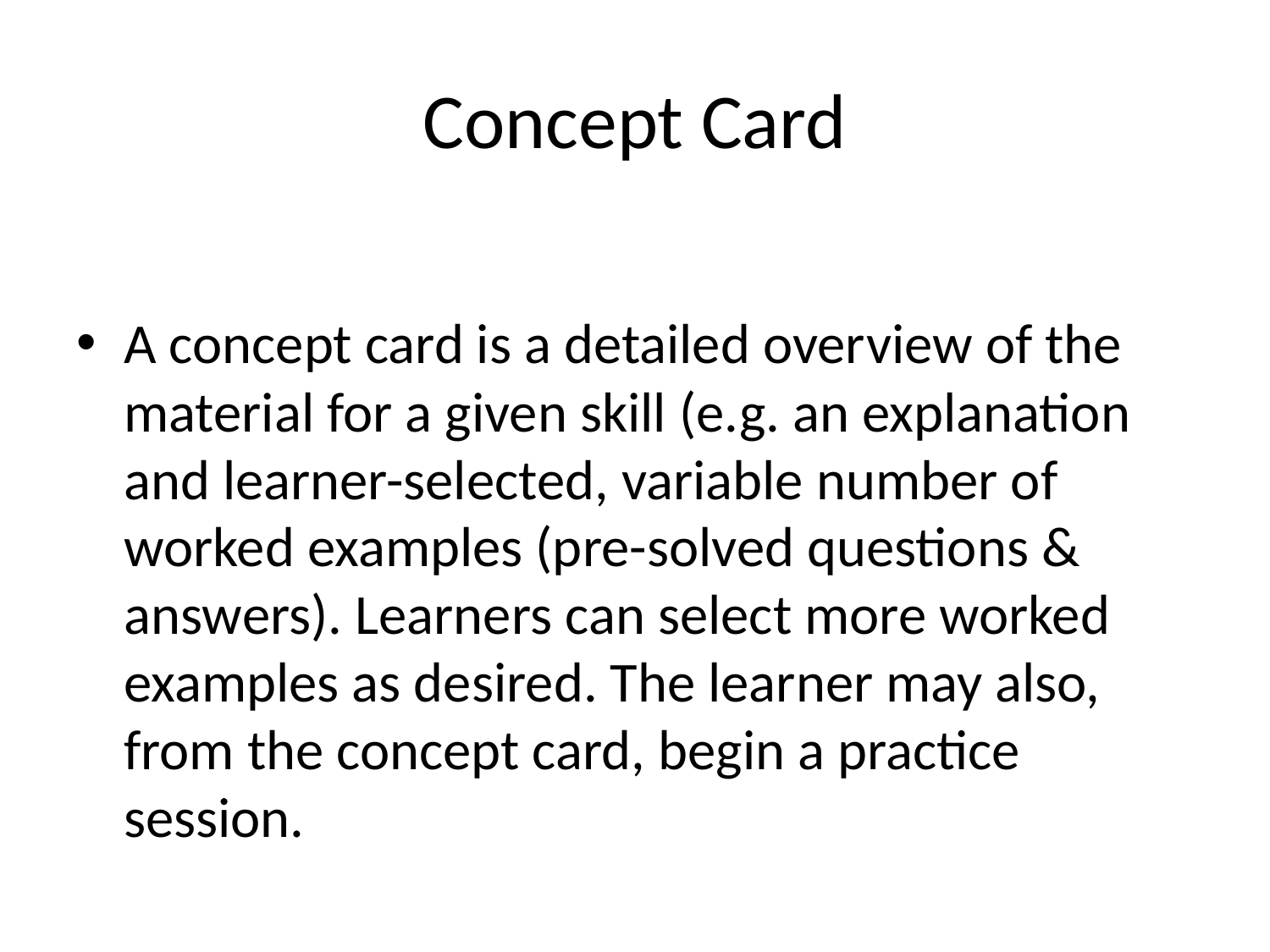

# Concept Card

A concept card is a detailed overview of the material for a given skill (e.g. an explanation and learner-selected, variable number of worked examples (pre-solved questions & answers). Learners can select more worked examples as desired. The learner may also, from the concept card, begin a practice session.